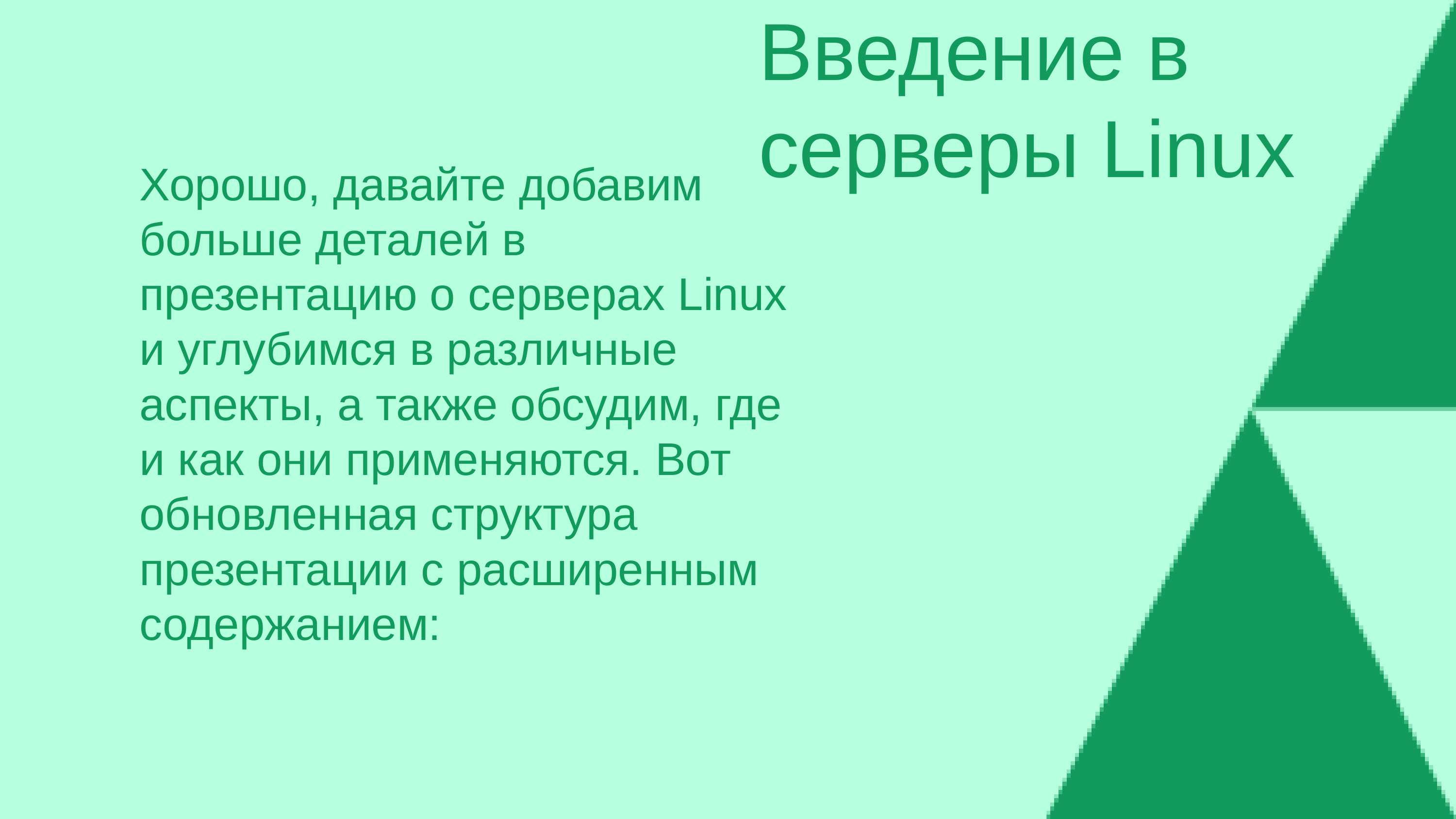

Введение в серверы Linux
Хорошо, давайте добавим больше деталей в презентацию о серверах Linux и углубимся в различные аспекты, а также обсудим, где и как они применяются. Вот обновленная структура презентации с расширенным содержанием: